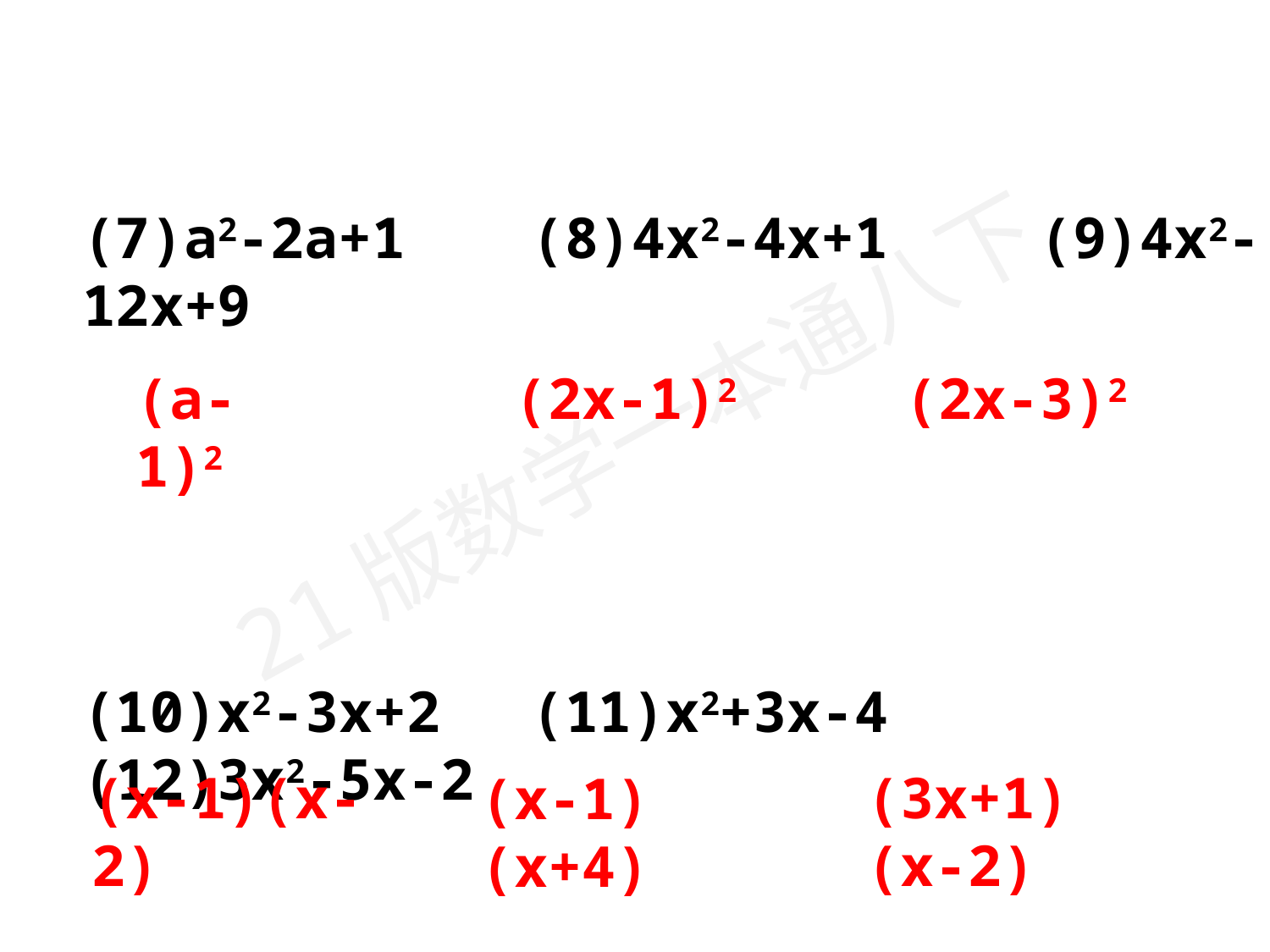

(7)a2-2a+1	  (8)4x2-4x+1	  (9)4x2-12x+9

(10)x2-3x+2	  (11)x2+3x-4	  (12)3x2-5x-2
(a-1)2
(2x-3)2
(2x-1)2
(x-1)(x-2)
(3x+1)(x-2)
(x-1)(x+4)